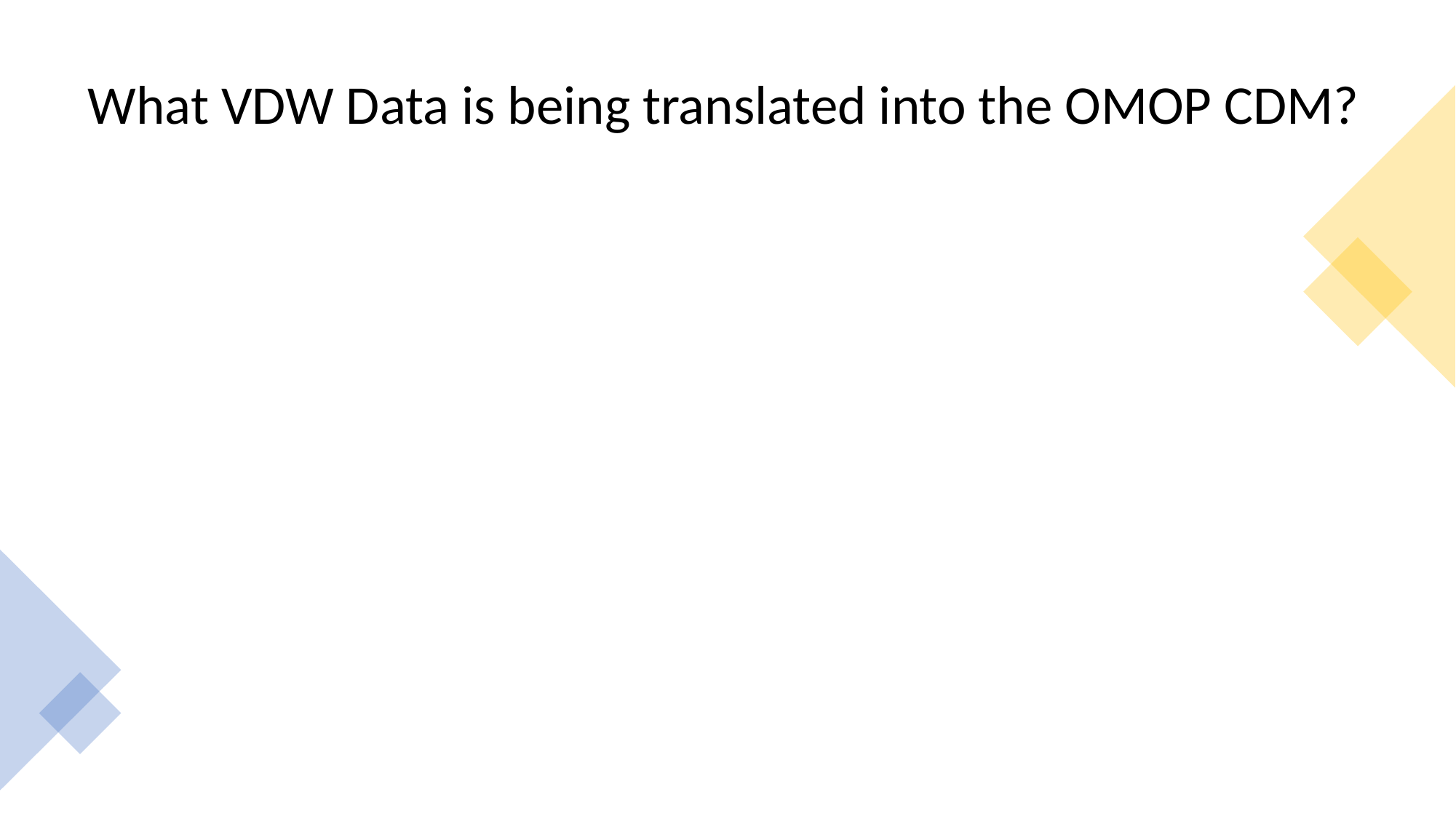

# What VDW Data is being translated into the OMOP CDM?